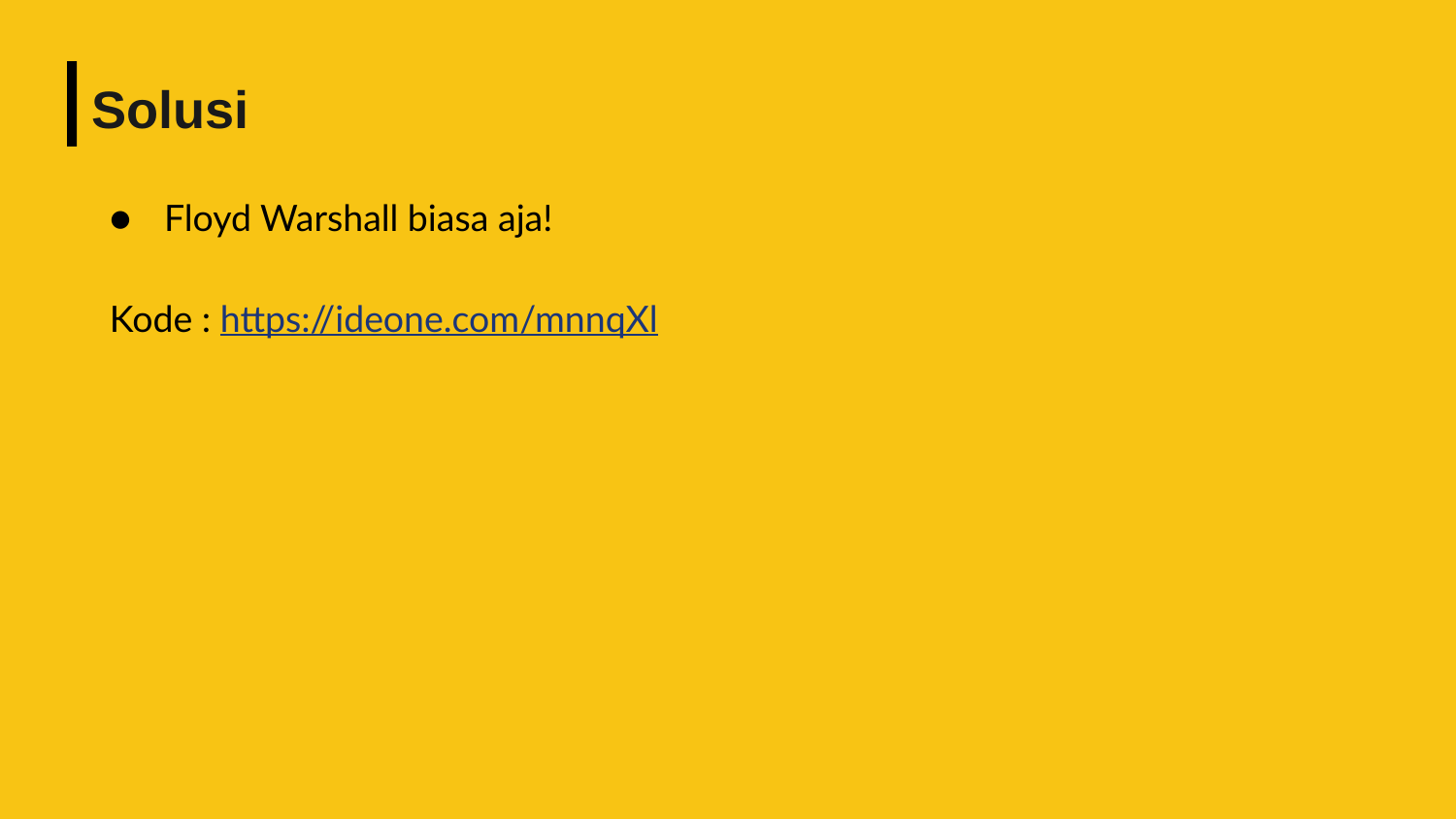

# Solusi
Floyd Warshall biasa aja!

Kode : https://ideone.com/mnnqXl